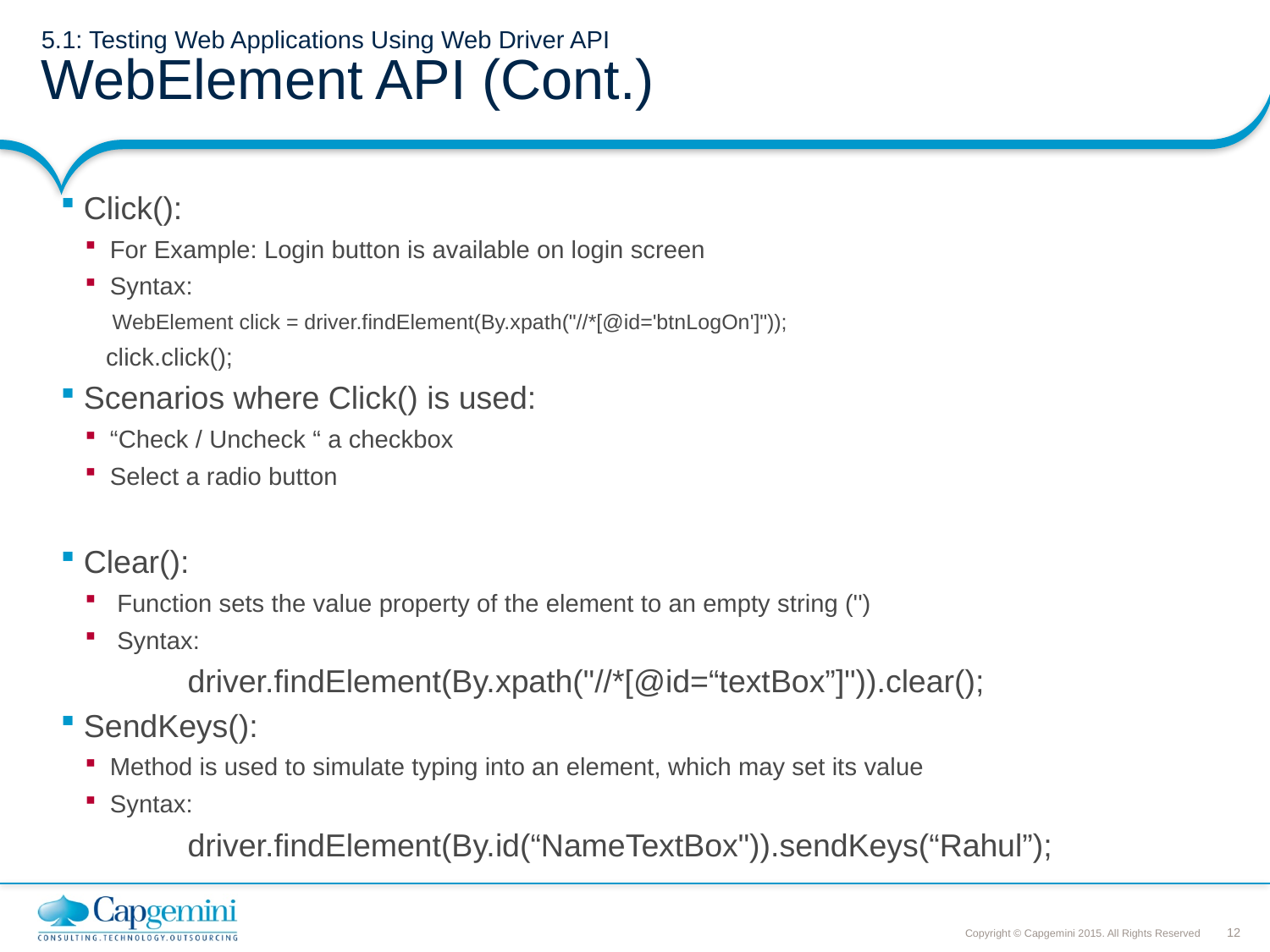

# 5.1: Testing Web Applications Using Web Driver API WebElement API (Cont.)
Click():
For Example: Login button is available on login screen
Syntax:
WebElement click = driver.findElement(By.xpath("//*[@id='btnLogOn']"));
   click.click();
Scenarios where Click() is used:
“Check / Uncheck “ a checkbox
Select a radio button

Clear():
 Function sets the value property of the element to an empty string ('')
 Syntax:
	driver.findElement(By.xpath("//*[@id=“textBox”]")).clear();
SendKeys():
Method is used to simulate typing into an element, which may set its value
Syntax:
	driver.findElement(By.id(“NameTextBox")).sendKeys(“Rahul”);